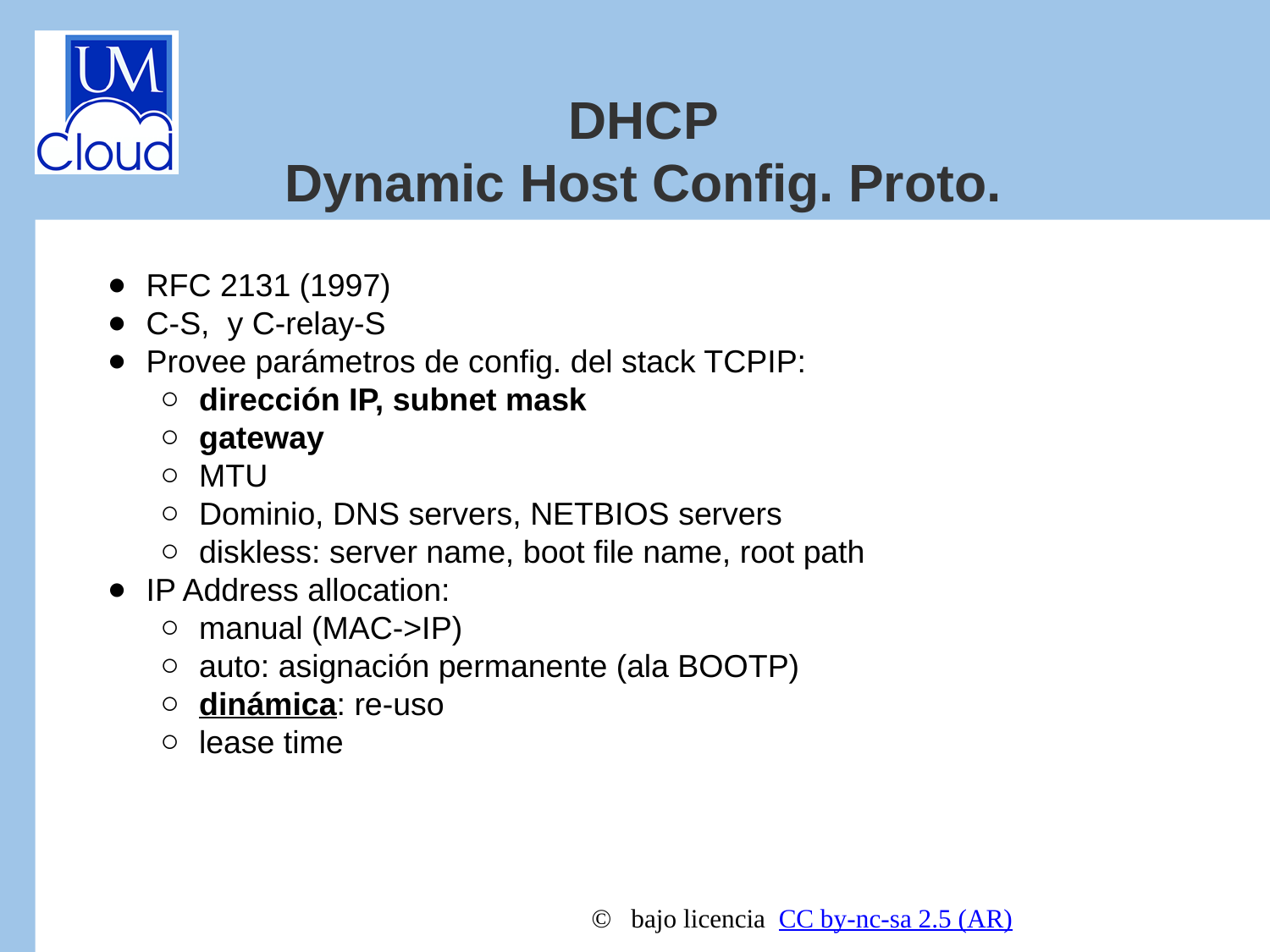

DHCP
Dynamic Host Config. Proto.
RFC 2131 (1997)
C-S,  y C-relay-S
Provee parámetros de config. del stack TCPIP:
dirección IP, subnet mask
gateway
MTU
Dominio, DNS servers, NETBIOS servers
diskless: server name, boot file name, root path
IP Address allocation:
manual (MAC->IP)
auto: asignación permanente (ala BOOTP)
dinámica: re-uso
lease time